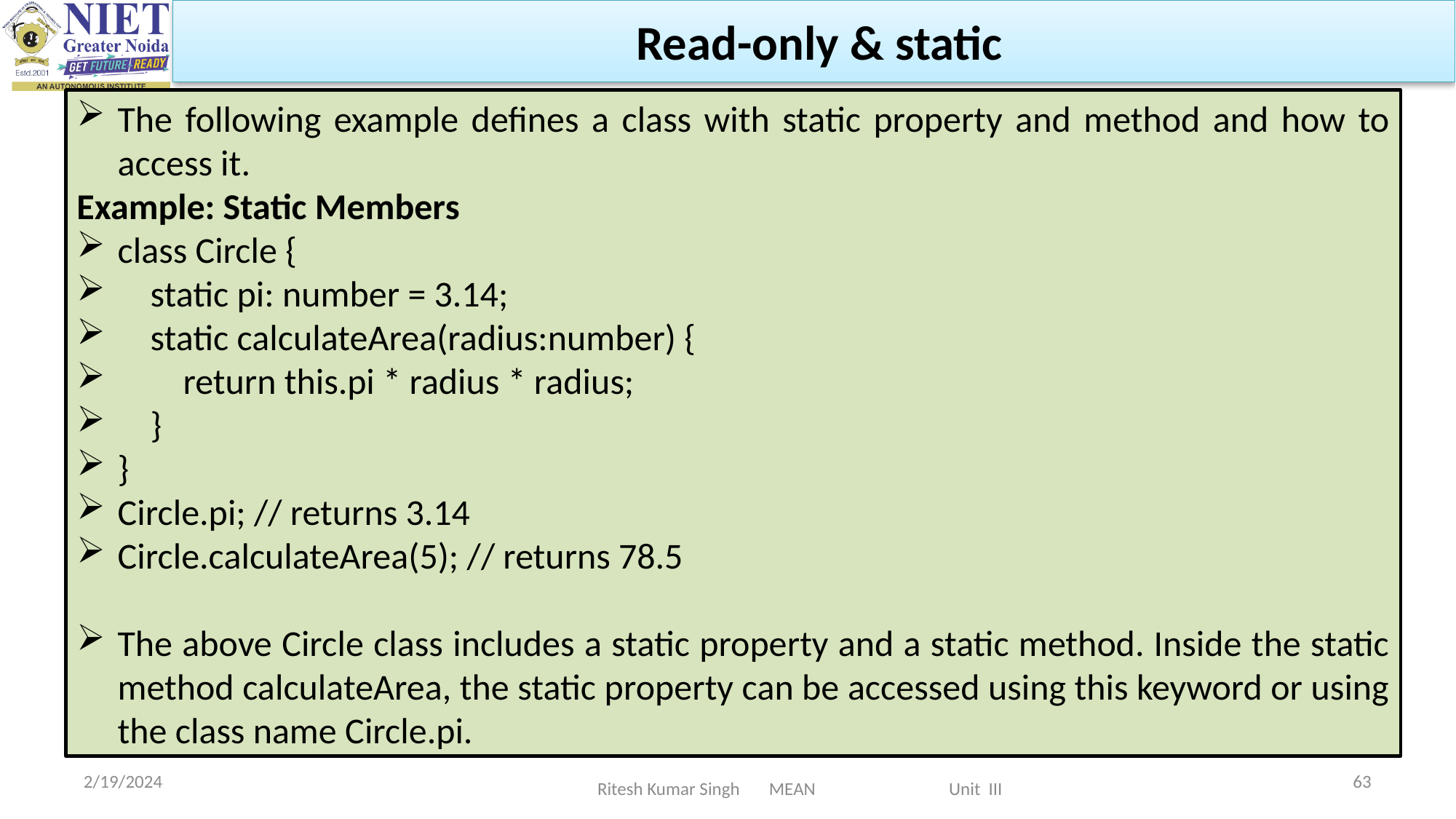

Read-only & static
The following example defines a class with static property and method and how to access it.
Example: Static Members
class Circle {
    static pi: number = 3.14;
    static calculateArea(radius:number) {
        return this.pi * radius * radius;
    }
}
Circle.pi; // returns 3.14
Circle.calculateArea(5); // returns 78.5

The above Circle class includes a static property and a static method. Inside the static method calculateArea, the static property can be accessed using this keyword or using the class name Circle.pi.

2/19/2024
63
Ritesh Kumar Singh       MEAN                                Unit  III